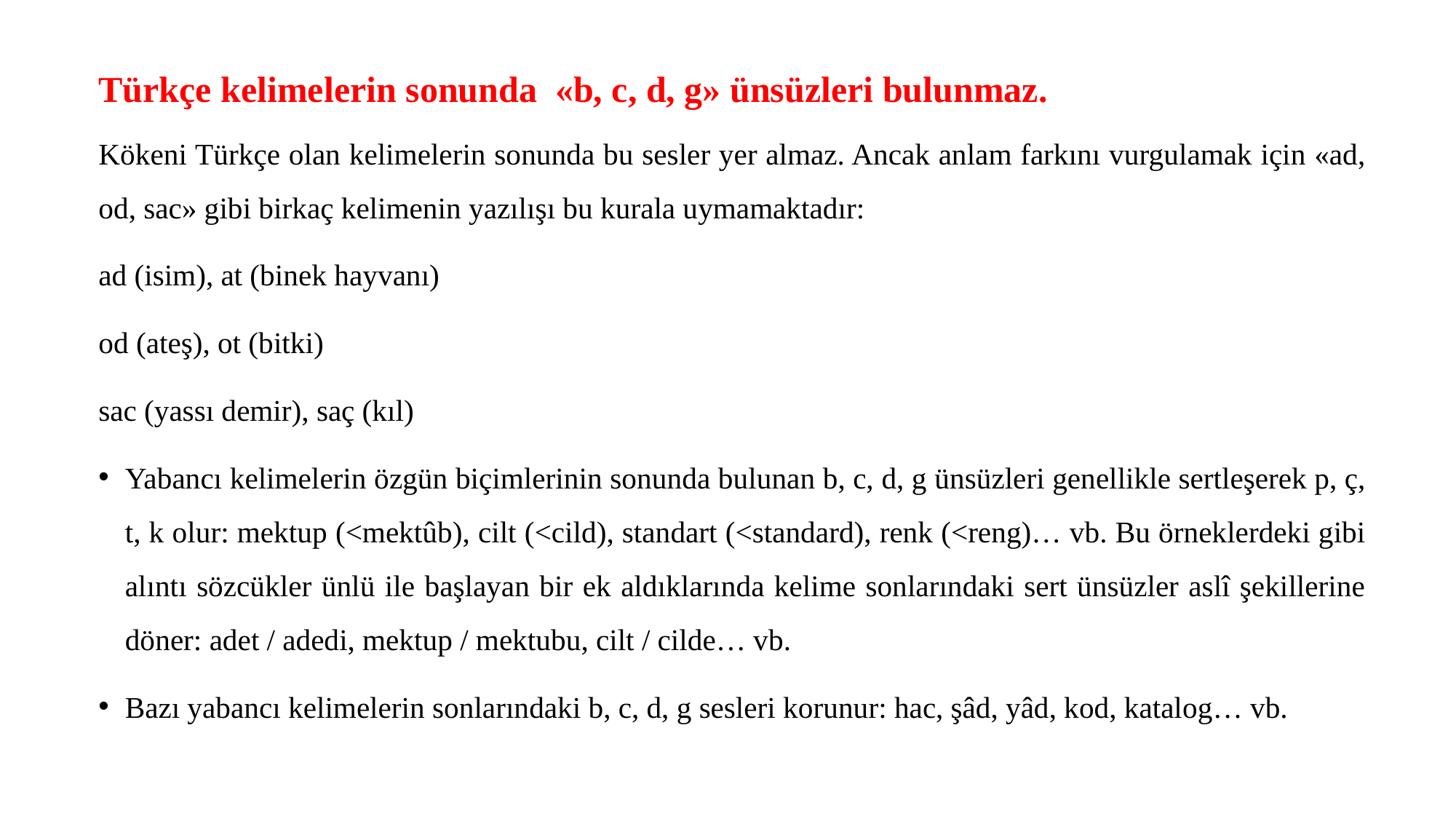

# Türkçe kelimelerin sonunda  «b, c, d, g» ünsüzleri bulunmaz.
Kökeni Türkçe olan kelimelerin sonunda bu sesler yer almaz. Ancak anlam farkını vurgulamak için «ad, od, sac» gibi birkaç kelimenin yazılışı bu kurala uymamaktadır:
ad (isim), at (binek hayvanı)
od (ateş), ot (bitki)
sac (yassı demir), saç (kıl)
Yabancı kelimelerin özgün biçimlerinin sonunda bulunan b, c, d, g ünsüzleri genellikle sertleşerek p, ç, t, k olur: mektup (<mektûb), cilt (<cild), standart (<standard), renk (<reng)… vb. Bu örneklerdeki gibi alıntı sözcükler ünlü ile başlayan bir ek aldıklarında kelime sonlarındaki sert ünsüzler aslî şekillerine döner: adet / adedi, mektup / mektubu, cilt / cilde… vb.
Bazı yabancı kelimelerin sonlarındaki b, c, d, g sesleri korunur: hac, şâd, yâd, kod, katalog… vb.